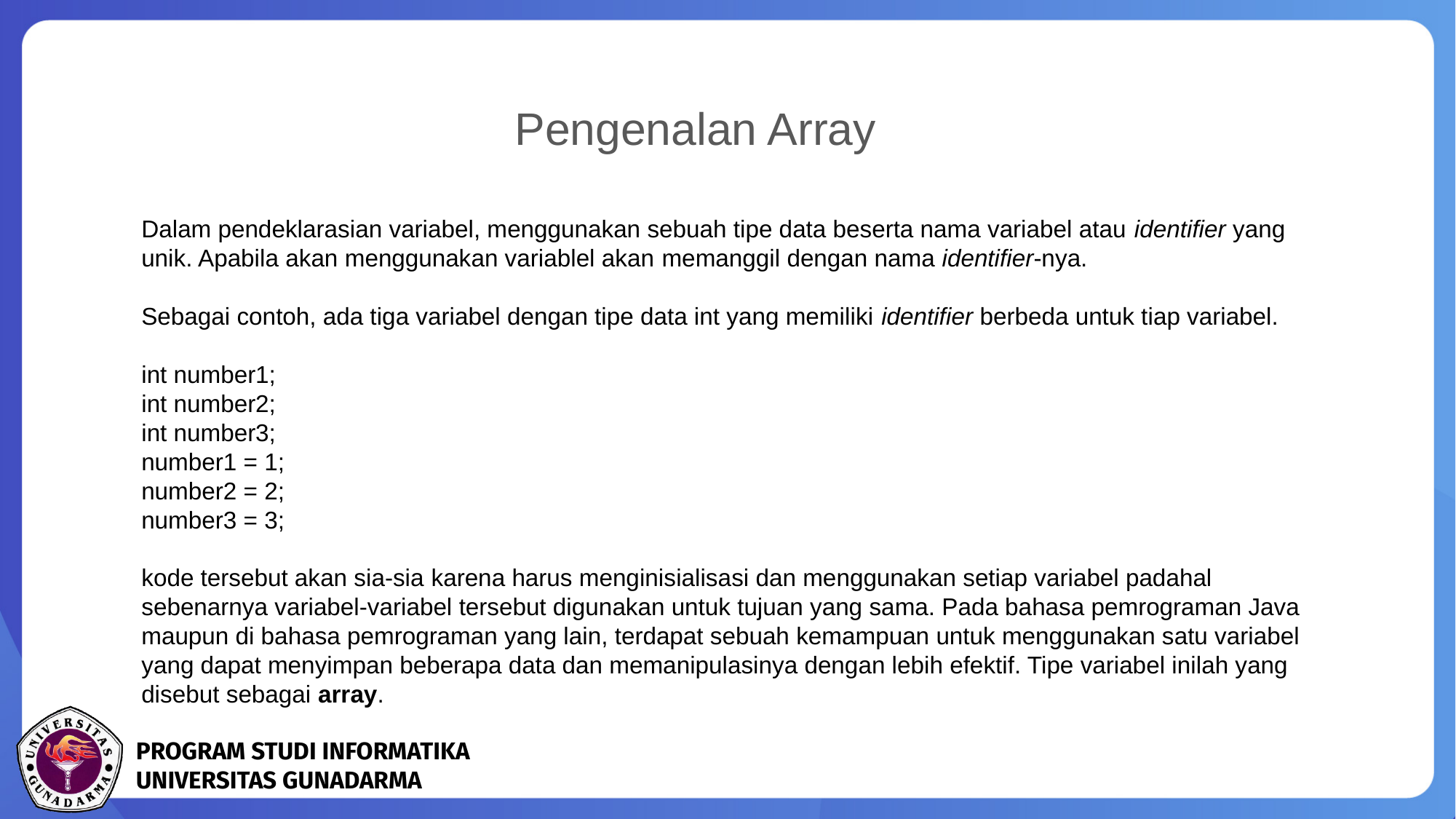

Pengenalan Array
Dalam pendeklarasian variabel, menggunakan sebuah tipe data beserta nama variabel atau identifier yang unik. Apabila akan menggunakan variablel akan memanggil dengan nama identifier-nya.

Sebagai contoh, ada tiga variabel dengan tipe data int yang memiliki identifier berbeda untuk tiap variabel.

int number1;
int number2;
int number3;
number1 = 1;
number2 = 2;
number3 = 3;

kode tersebut akan sia-sia karena harus menginisialisasi dan menggunakan setiap variabel padahal sebenarnya variabel-variabel tersebut digunakan untuk tujuan yang sama. Pada bahasa pemrograman Java maupun di bahasa pemrograman yang lain, terdapat sebuah kemampuan untuk menggunakan satu variabel yang dapat menyimpan beberapa data dan memanipulasinya dengan lebih efektif. Tipe variabel inilah yang disebut sebagai array.